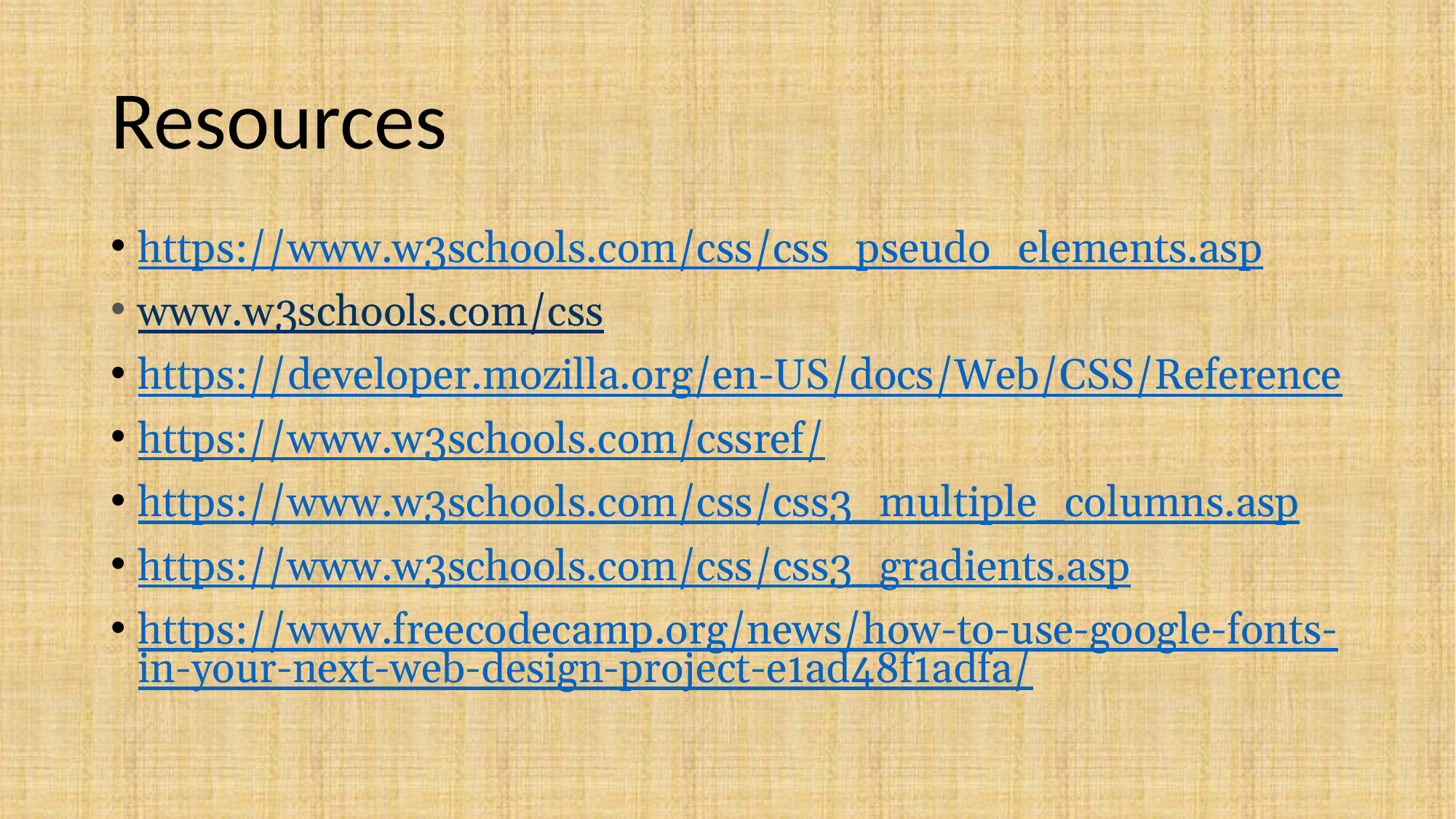

# Resources
https://www.w3schools.com/css/css_pseudo_elements.asp
www.w3schools.com/css
https://developer.mozilla.org/en-US/docs/Web/CSS/Reference
https://www.w3schools.com/cssref/
https://www.w3schools.com/css/css3_multiple_columns.asp
https://www.w3schools.com/css/css3_gradients.asp
https://www.freecodecamp.org/news/how-to-use-google-fonts-in-your-next-web-design-project-e1ad48f1adfa/